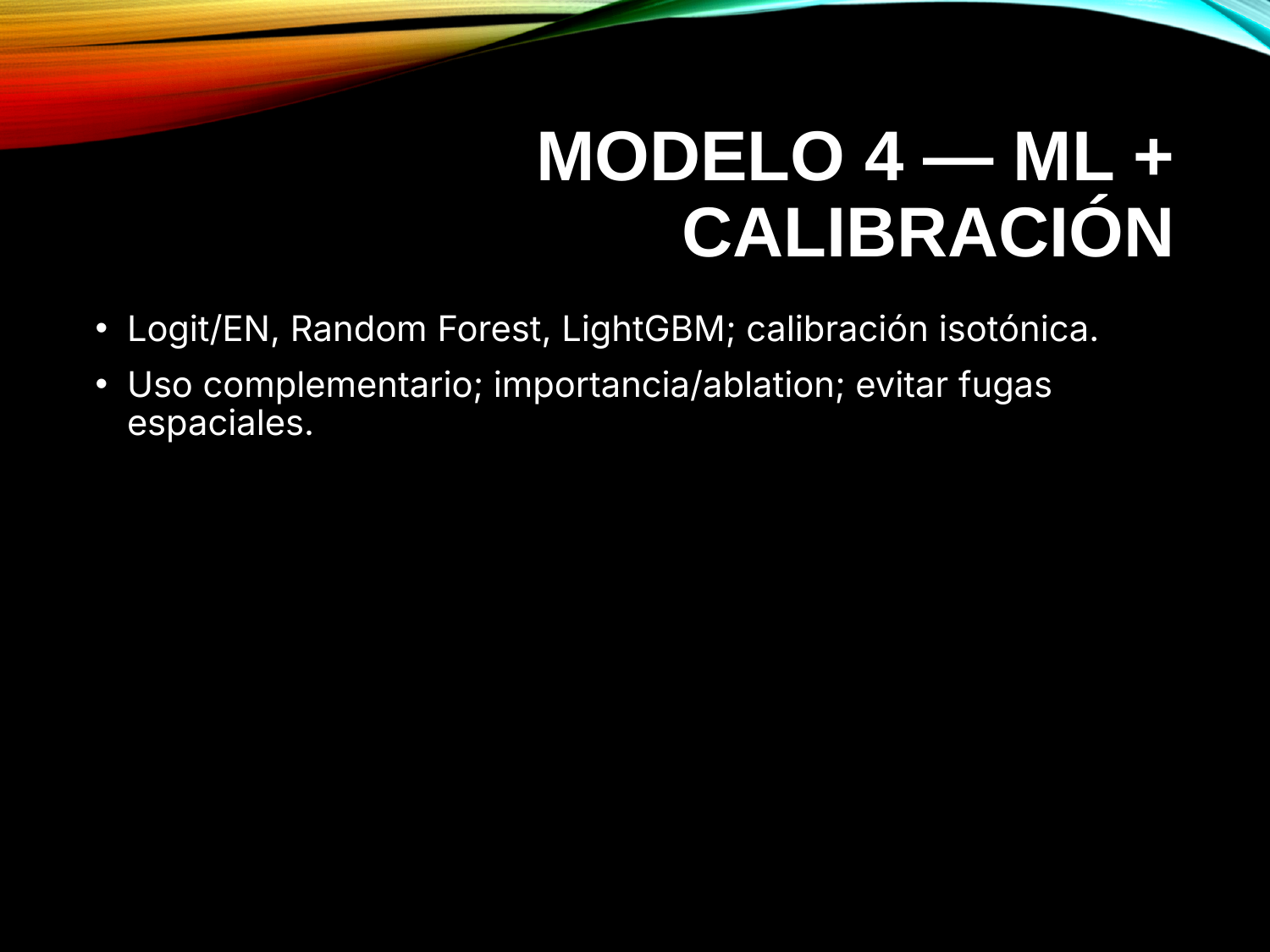

# MODELO 4 — ML + CALIBRACIÓN
Logit/EN, Random Forest, LightGBM; calibración isotónica.
Uso complementario; importancia/ablation; evitar fugas espaciales.